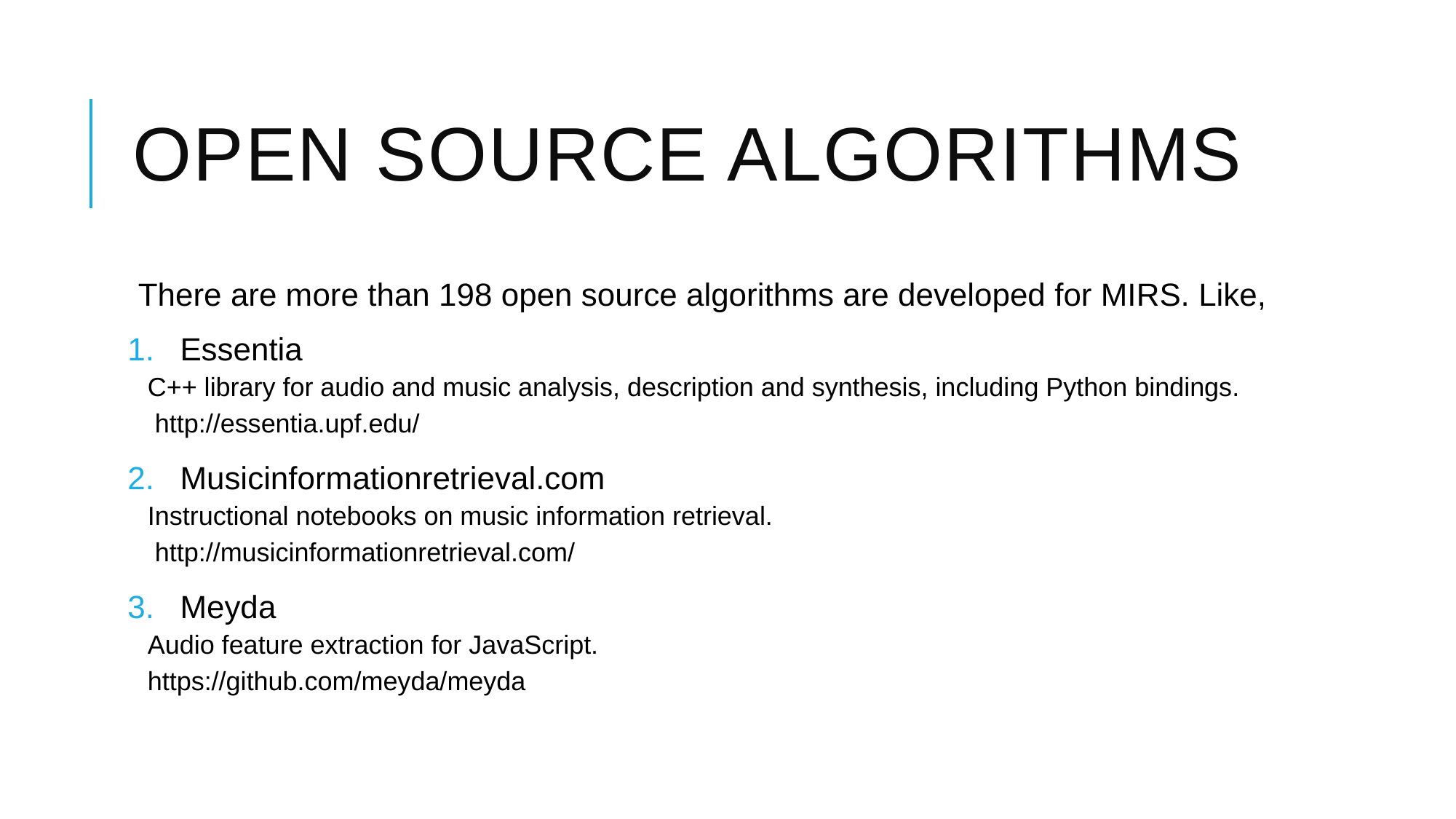

# Open source algorithms
There are more than 198 open source algorithms are developed for MIRS. Like,
Essentia
	C++ library for audio and music analysis, description and synthesis, including Python bindings.
	 http://essentia.upf.edu/
Musicinformationretrieval.com
	Instructional notebooks on music information retrieval.
	 http://musicinformationretrieval.com/
Meyda
	Audio feature extraction for JavaScript.
	https://github.com/meyda/meyda